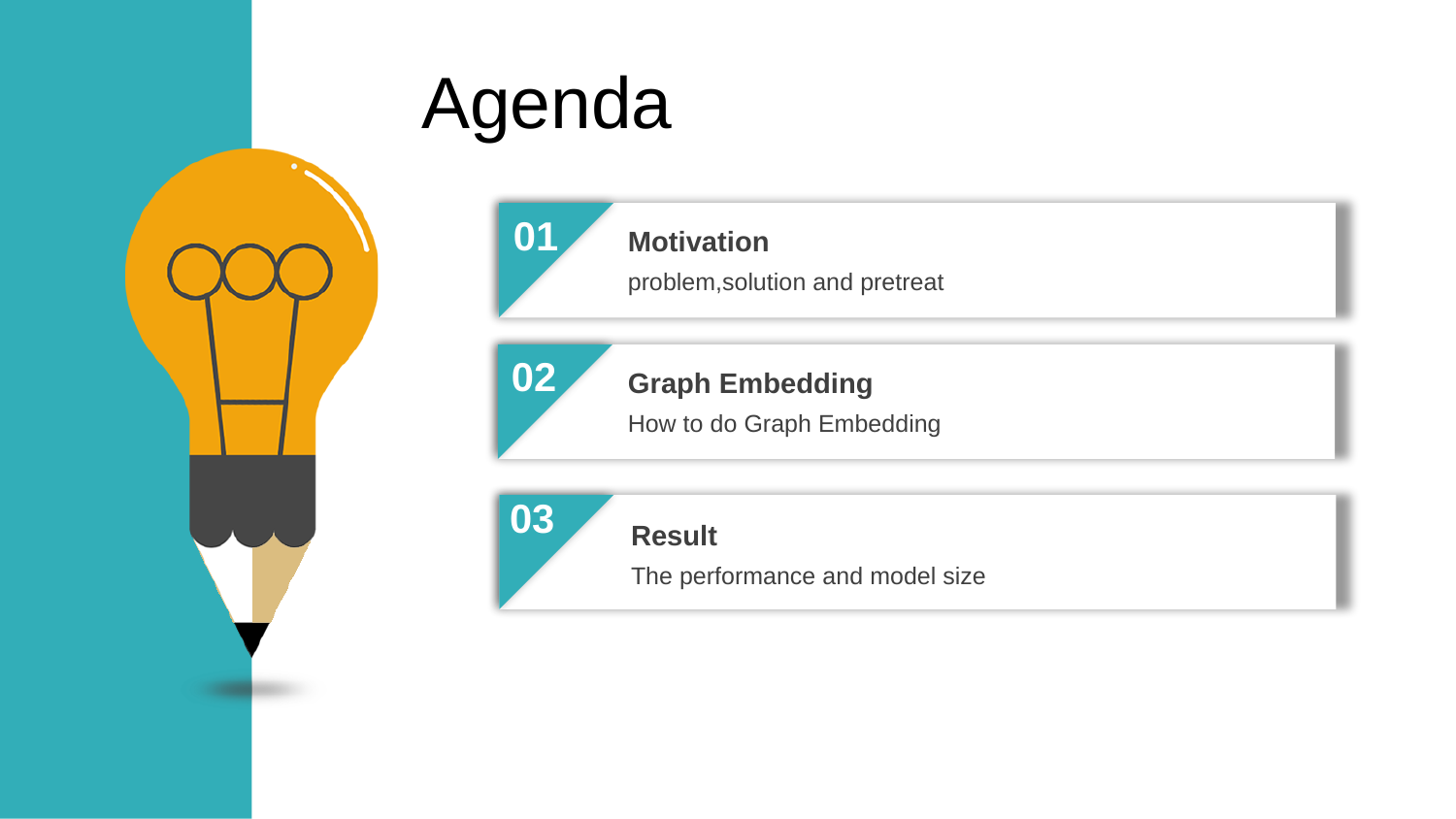

Agenda
01

Motivation
problem,solution and pretreat
02

Graph Embedding
How to do Graph Embedding
03

Result
The performance and model size